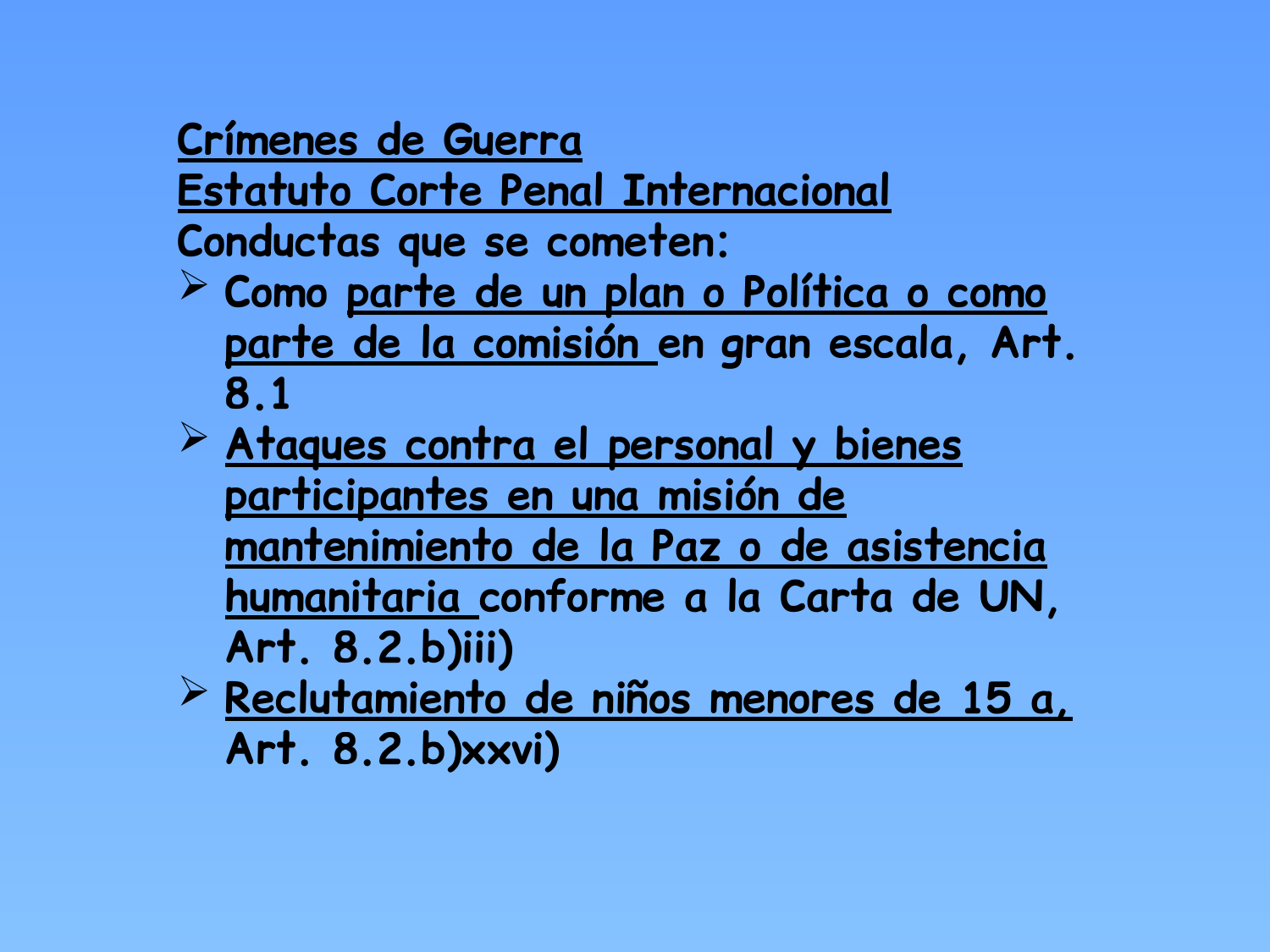

Crímenes de Guerra
Estatuto Corte Penal Internacional
Conductas que se cometen:
Como parte de un plan o Política o como parte de la comisión en gran escala, Art. 8.1
Ataques contra el personal y bienes participantes en una misión de mantenimiento de la Paz o de asistencia humanitaria conforme a la Carta de UN, Art. 8.2.b)iii)
Reclutamiento de niños menores de 15 a, Art. 8.2.b)xxvi)